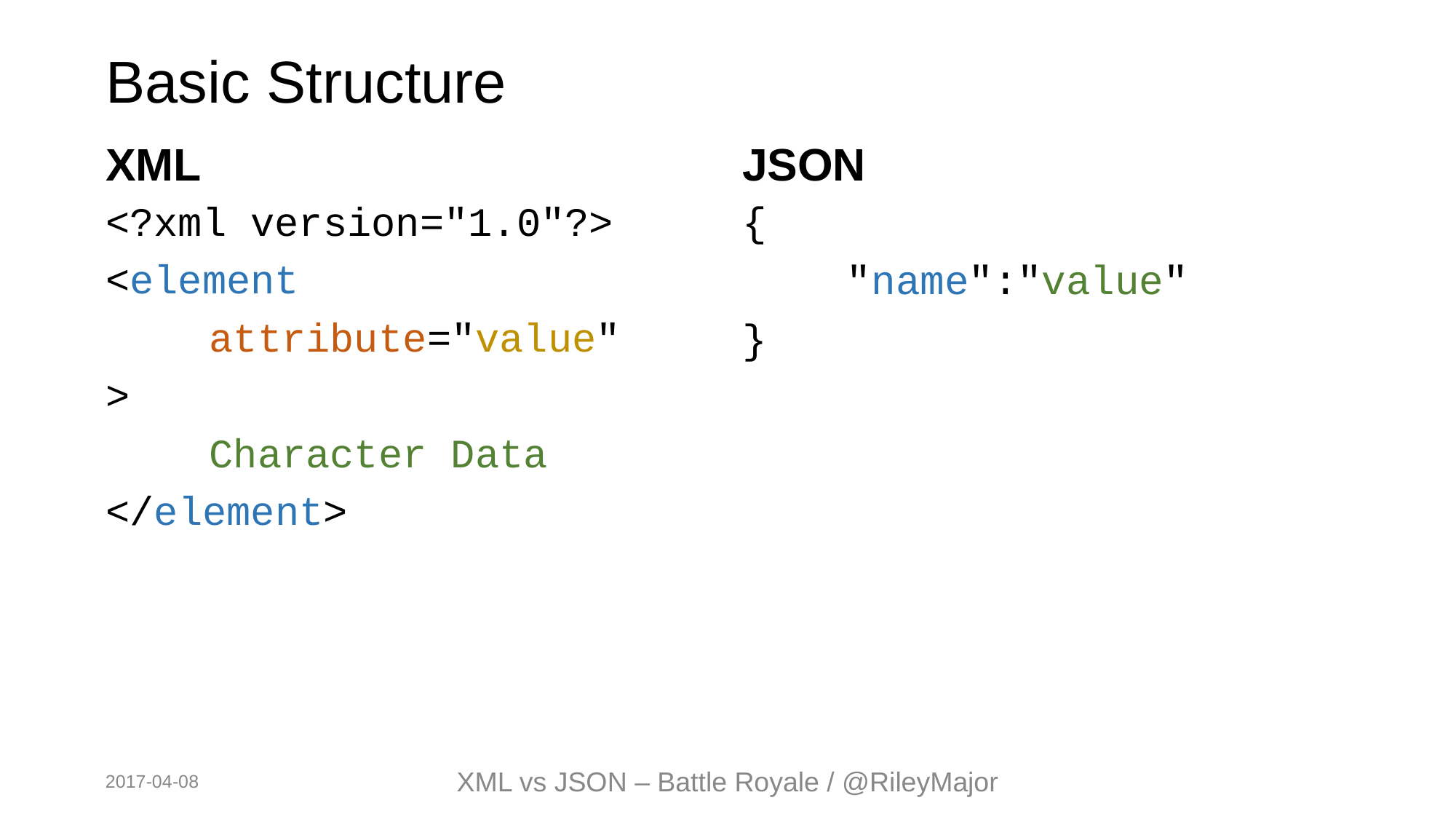

# Basic Structure
XML
JSON
<?xml version="1.0"?>
<element
	attribute="value"
>
	Character Data
</element>
{
	"name":"value"
}
4